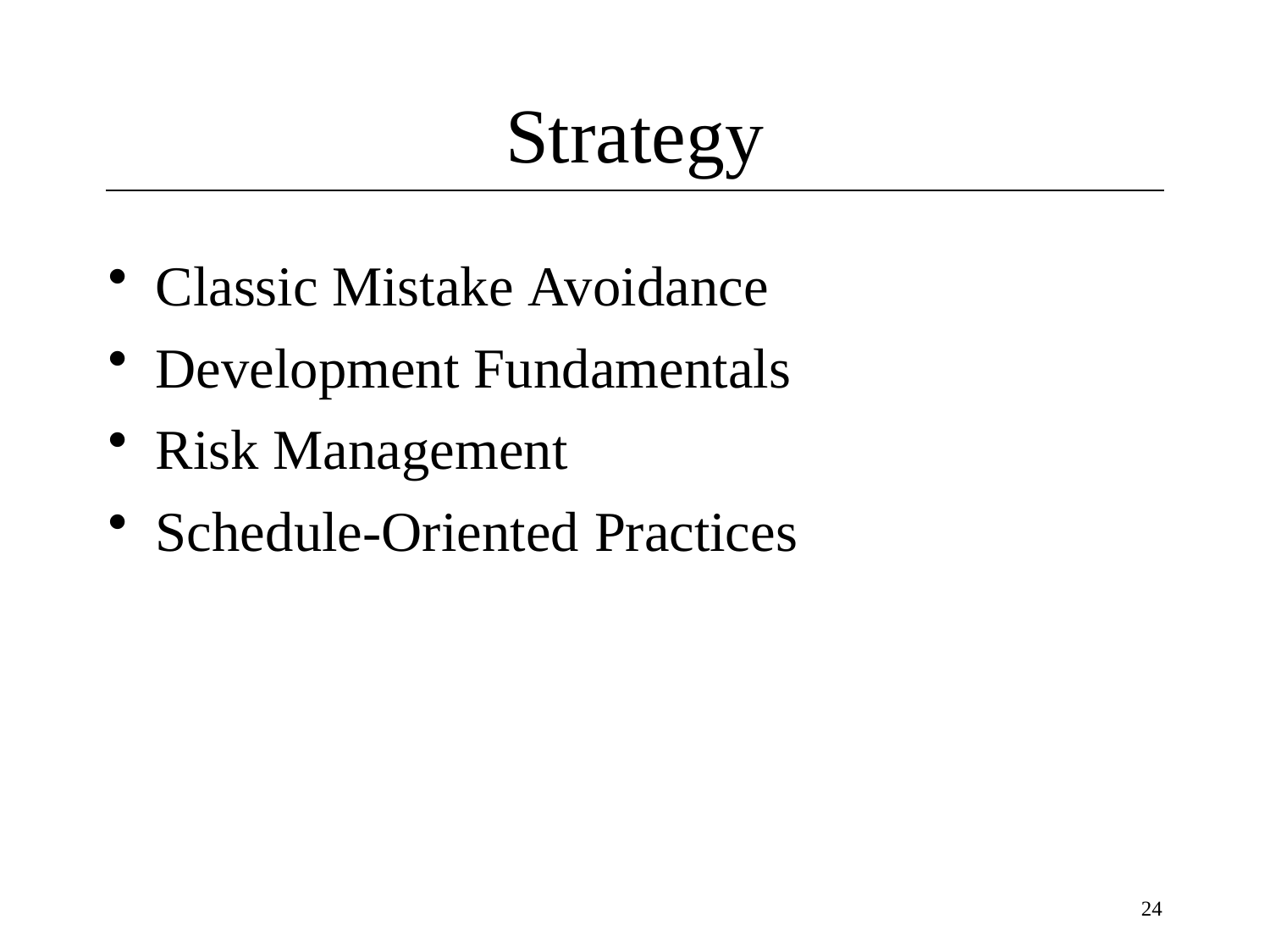

# Strategy
Classic Mistake Avoidance
Development Fundamentals
Risk Management
Schedule-Oriented Practices
24